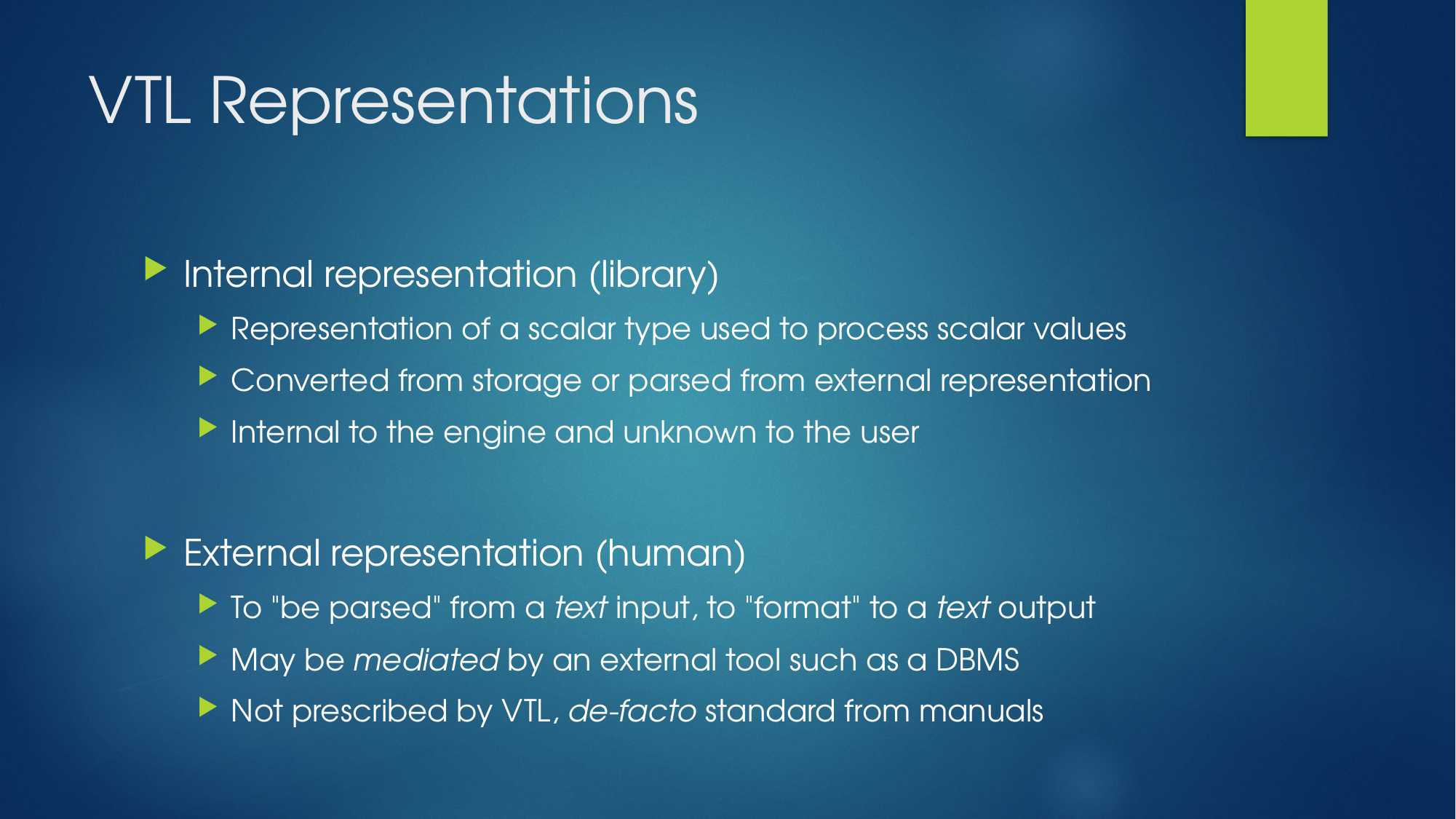

# VTL Representations
Internal representation (library)
Representation of a scalar type used to process scalar values
Converted from storage or parsed from external representation
Internal to the engine and unknown to the user

External representation (human)
To "be parsed" from a text input, to "format" to a text output
May be mediated by an external tool such as a DBMS
Not prescribed by VTL, de-facto standard from manuals